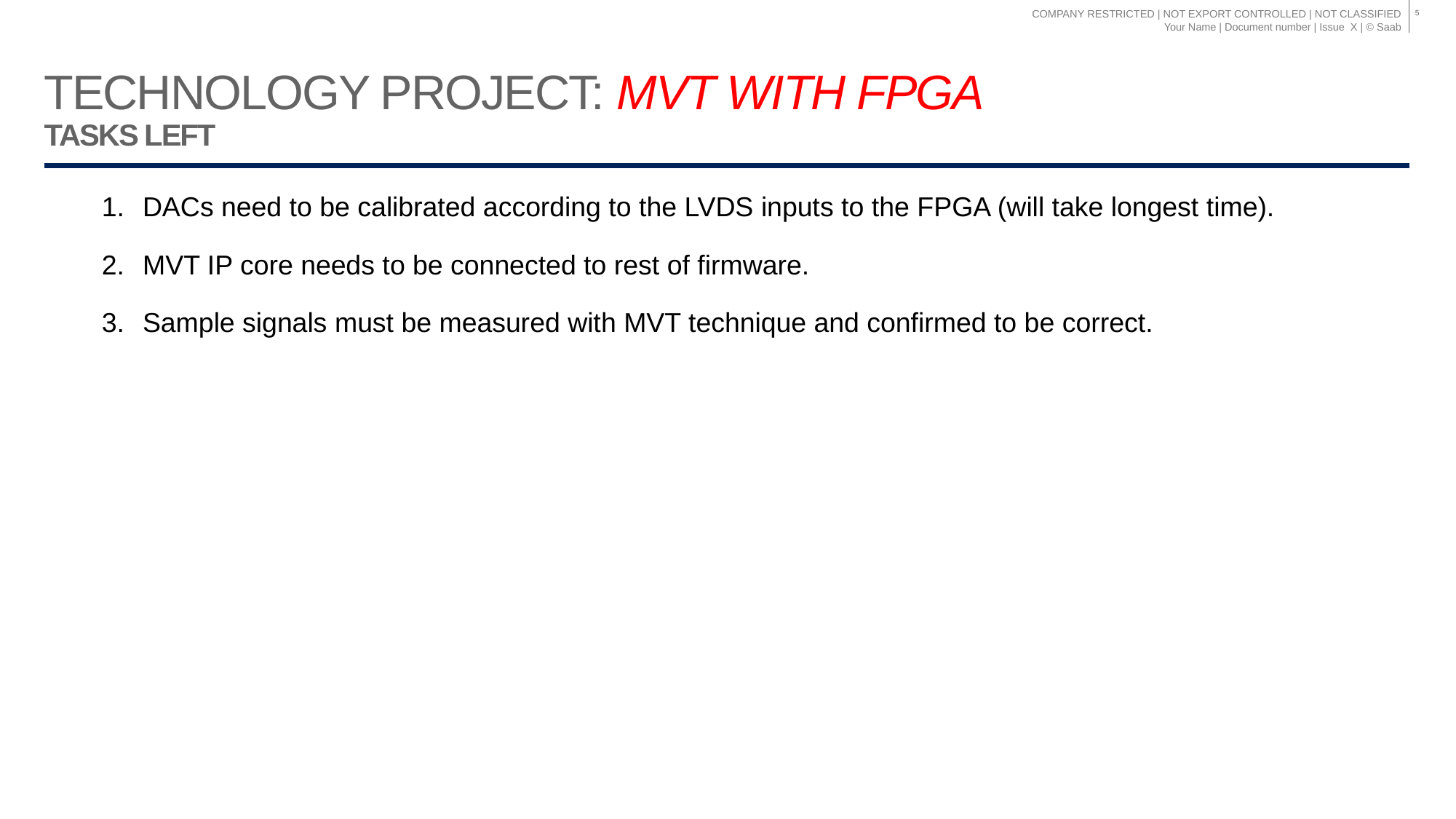

5
# Technology Project: MVT with FPGA Tasks left
|  | DACs need to be calibrated according to the LVDS inputs to the FPGA (will take longest time). MVT IP core needs to be connected to rest of firmware. Sample signals must be measured with MVT technique and confirmed to be correct. |
| --- | --- |